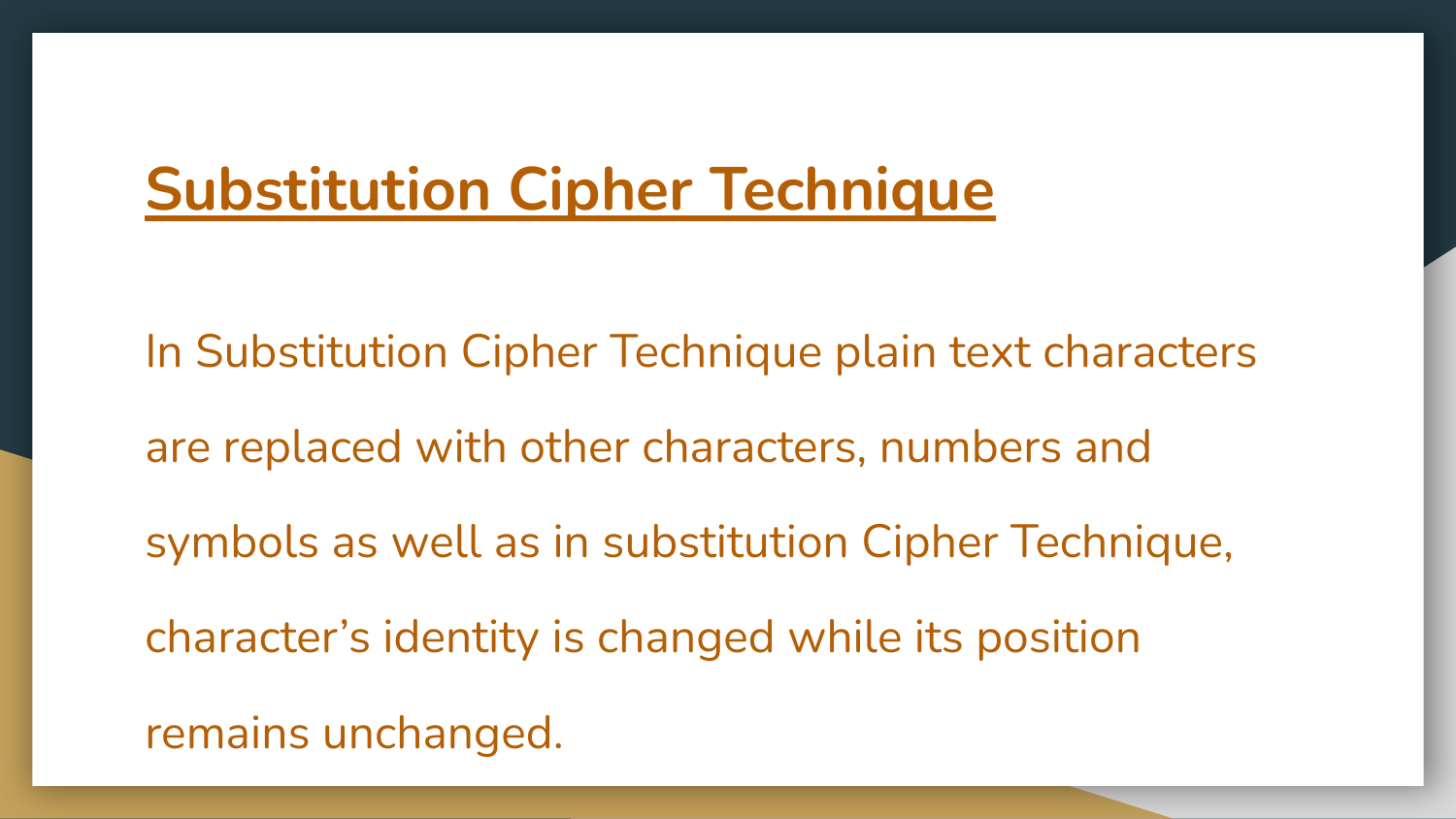

# Substitution Cipher Technique
In Substitution Cipher Technique plain text characters are replaced with other characters, numbers and symbols as well as in substitution Cipher Technique, character’s identity is changed while its position remains unchanged.